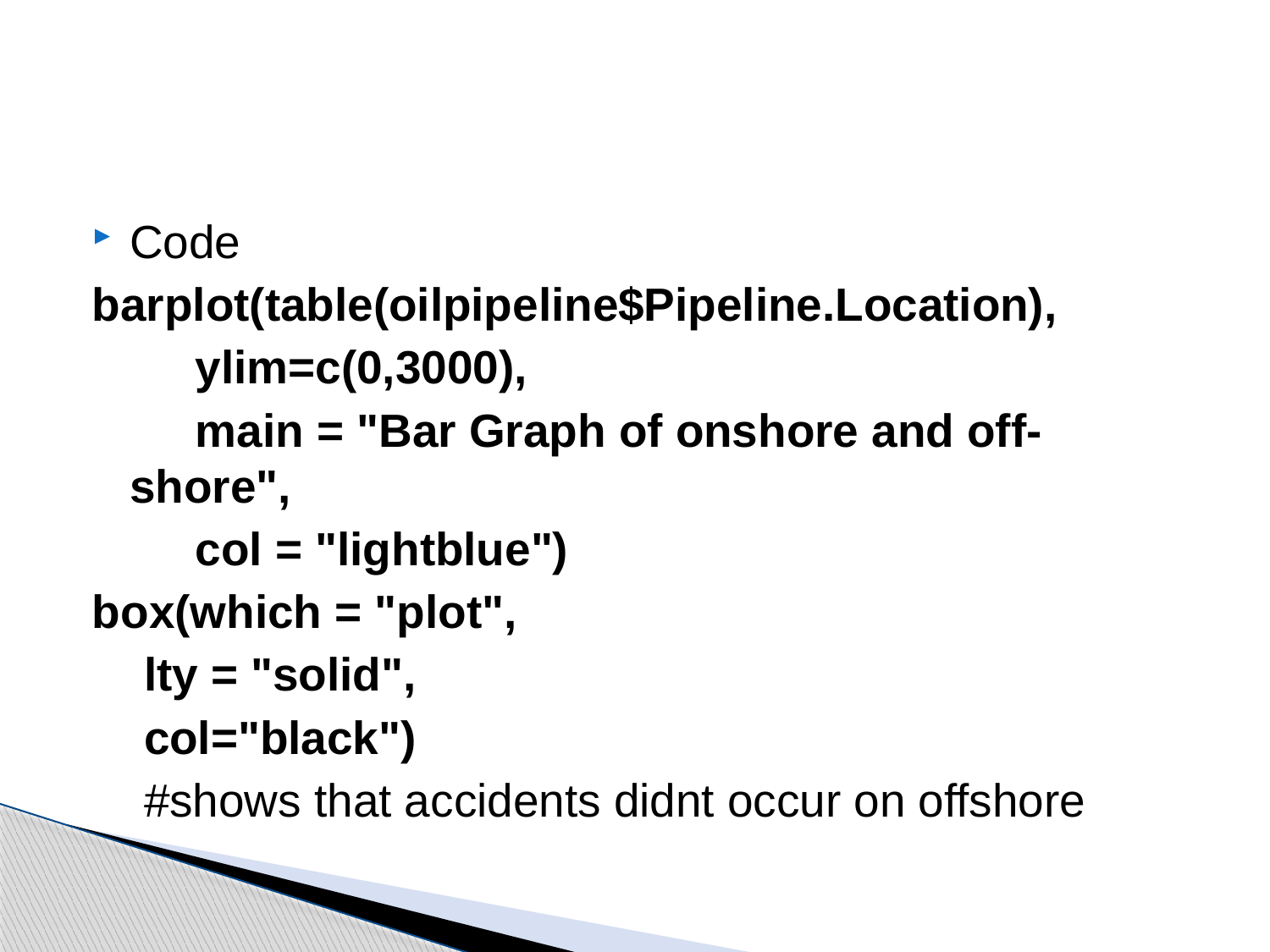

#
Code
barplot(table(oilpipeline$Pipeline.Location),
        ylim=c(0,3000),
        main = "Bar Graph of onshore and off-shore",
        col = "lightblue")
box(which = "plot",
    lty = "solid",
    col="black")
    #shows that accidents didnt occur on offshore